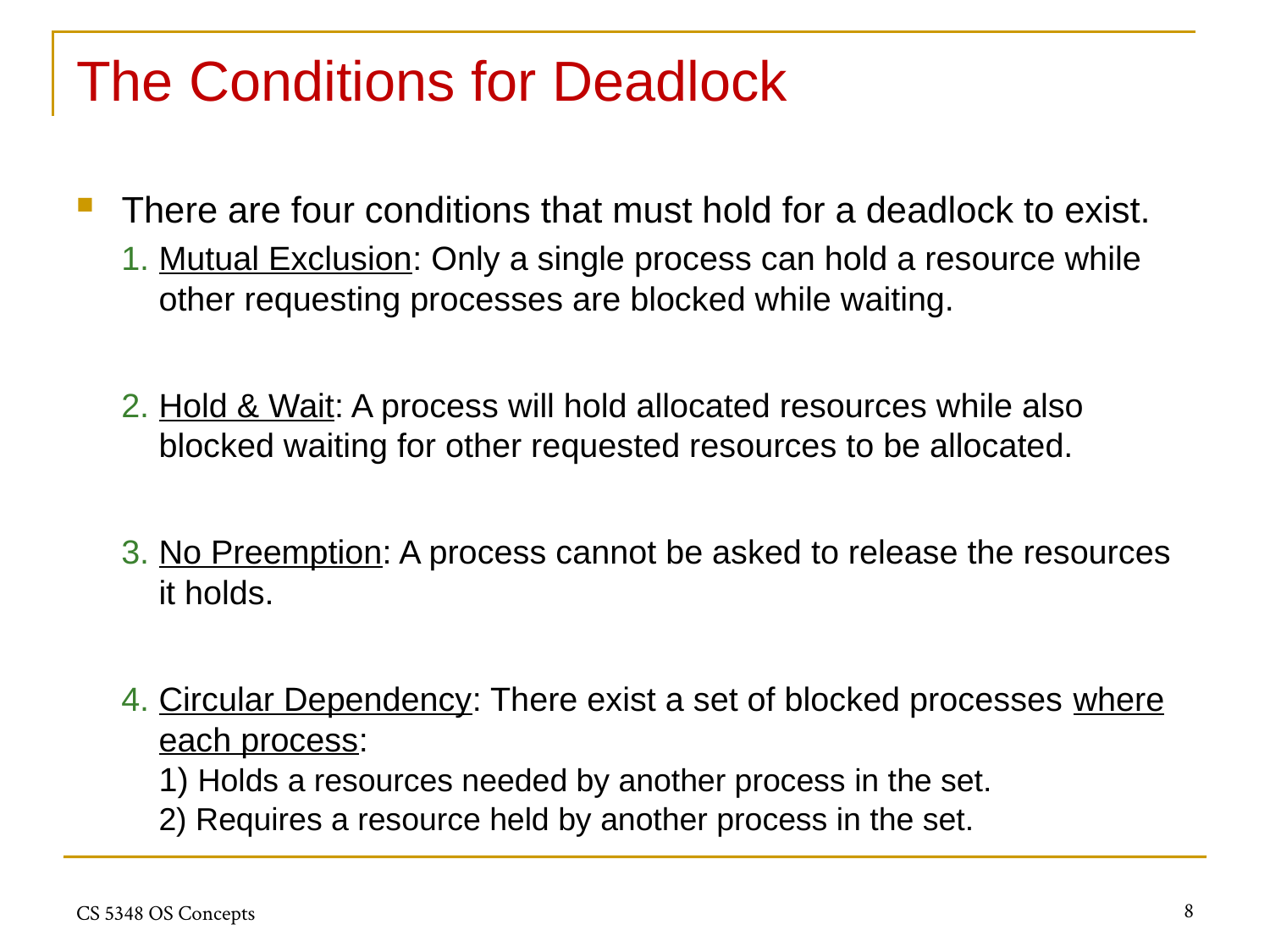

# The Conditions for Deadlock
There are four conditions that must hold for a deadlock to exist.
Mutual Exclusion: Only a single process can hold a resource while other requesting processes are blocked while waiting.

Hold & Wait: A process will hold allocated resources while also blocked waiting for other requested resources to be allocated.

No Preemption: A process cannot be asked to release the resources it holds.

Circular Dependency: There exist a set of blocked processes where each process:
1) Holds a resources needed by another process in the set.
2) Requires a resource held by another process in the set.
8
CS 5348 OS Concepts